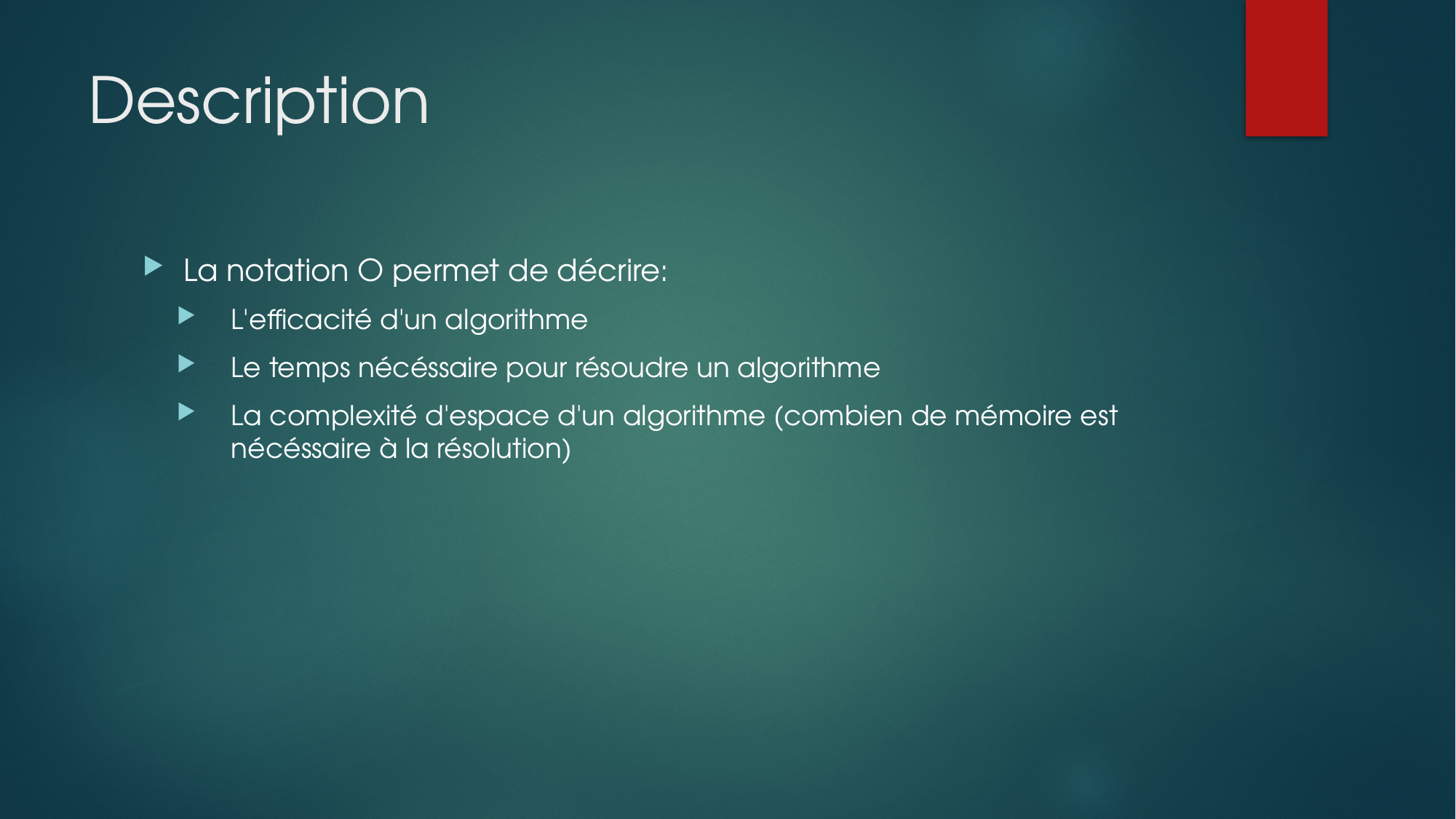

# Description
La notation O permet de décrire:
L'efficacité d'un algorithme
Le temps nécéssaire pour résoudre un algorithme
La complexité d'espace d'un algorithme (combien de mémoire est nécéssaire à la résolution)